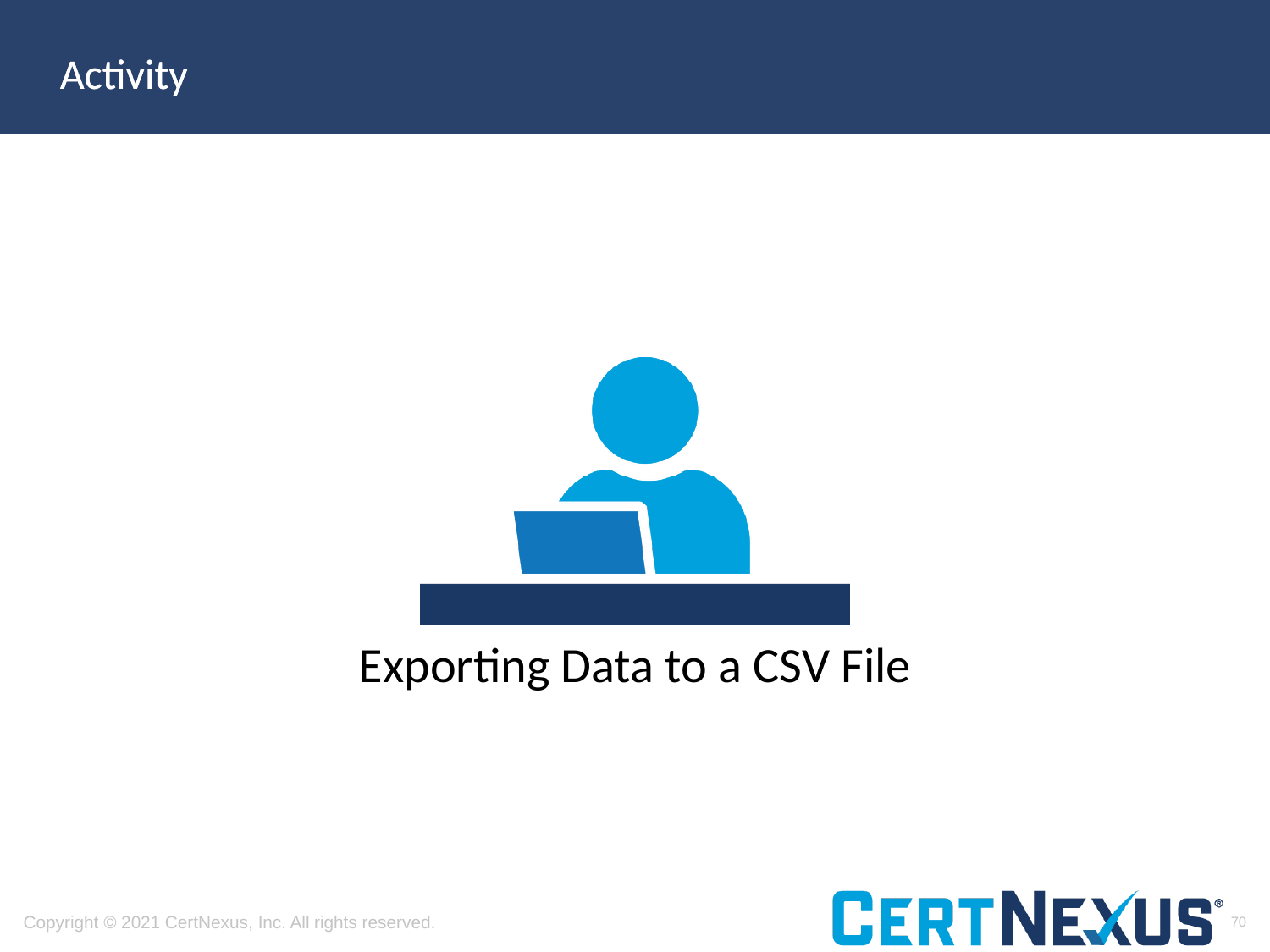

Exporting Data to a CSV File
70